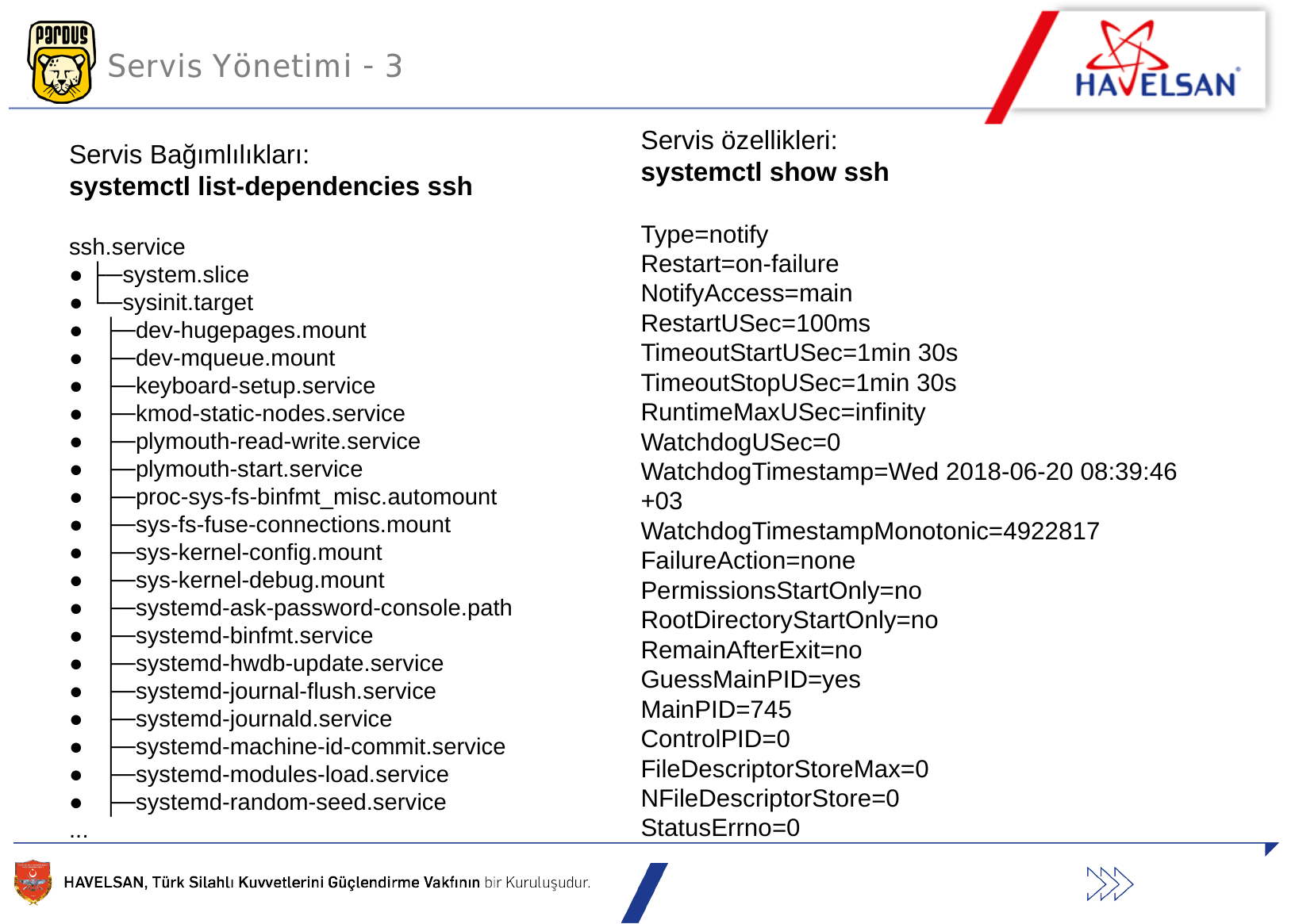

Servis Yönetimi - 3
Servis özellikleri:
systemctl show ssh

Type=notify
Restart=on-failure
NotifyAccess=main
RestartUSec=100ms
TimeoutStartUSec=1min 30s
TimeoutStopUSec=1min 30s
RuntimeMaxUSec=infinity
WatchdogUSec=0
WatchdogTimestamp=Wed 2018-06-20 08:39:46 +03
WatchdogTimestampMonotonic=4922817
FailureAction=none
PermissionsStartOnly=no
RootDirectoryStartOnly=no
RemainAfterExit=no
GuessMainPID=yes
MainPID=745
ControlPID=0
FileDescriptorStoreMax=0
NFileDescriptorStore=0
StatusErrno=0

Servis Bağımlılıkları:
systemctl list-dependencies ssh

ssh.service
● ├─system.slice
● └─sysinit.target
●   ├─dev-hugepages.mount
●   ├─dev-mqueue.mount
●   ├─keyboard-setup.service
●   ├─kmod-static-nodes.service
●   ├─plymouth-read-write.service
●   ├─plymouth-start.service
●   ├─proc-sys-fs-binfmt_misc.automount
●   ├─sys-fs-fuse-connections.mount
●   ├─sys-kernel-config.mount
●   ├─sys-kernel-debug.mount
●   ├─systemd-ask-password-console.path
●   ├─systemd-binfmt.service
●   ├─systemd-hwdb-update.service
●   ├─systemd-journal-flush.service
●   ├─systemd-journald.service
●   ├─systemd-machine-id-commit.service
●   ├─systemd-modules-load.service
●   ├─systemd-random-seed.service
...